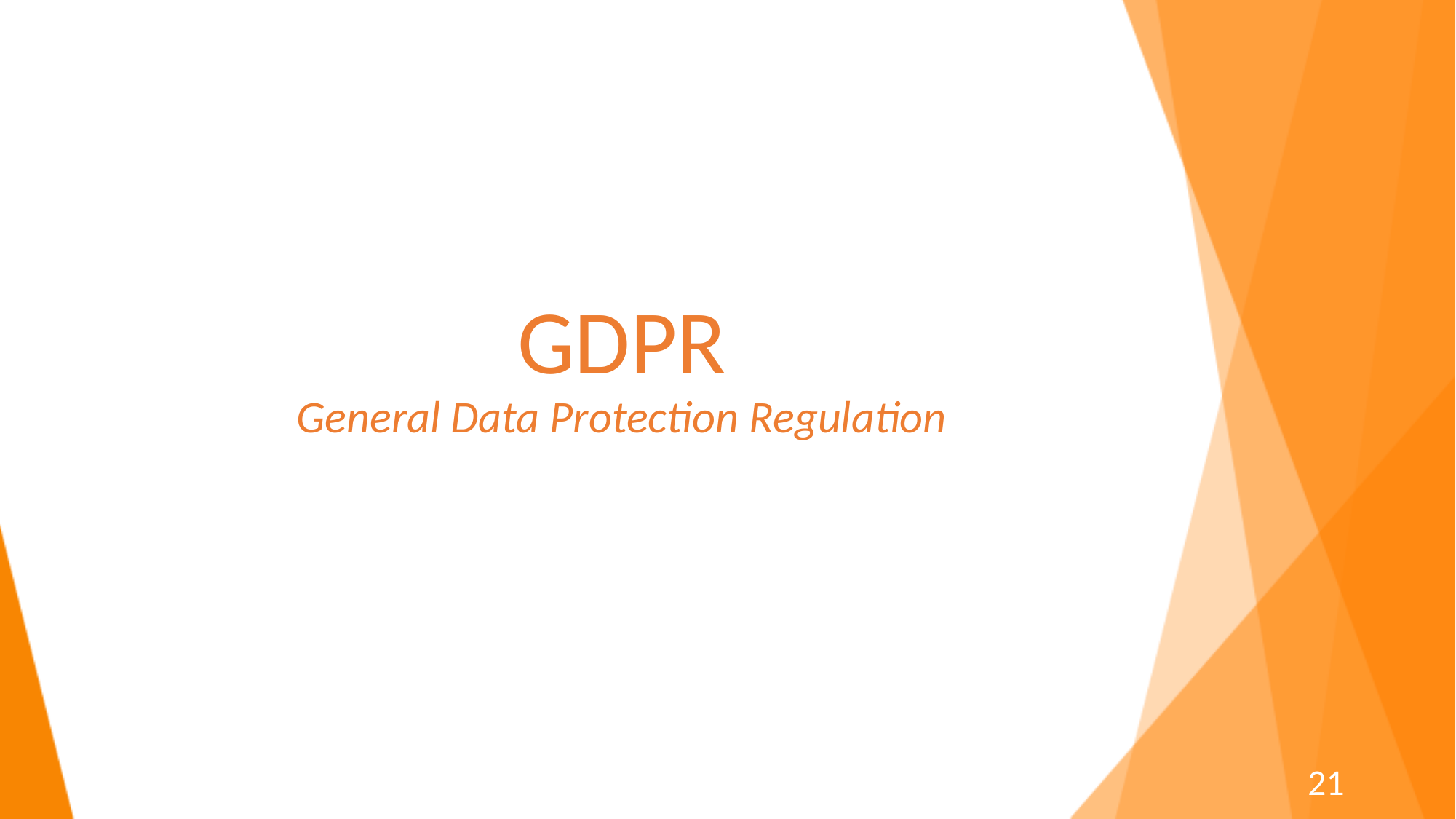

# GDPR General Data Protection Regulation
21